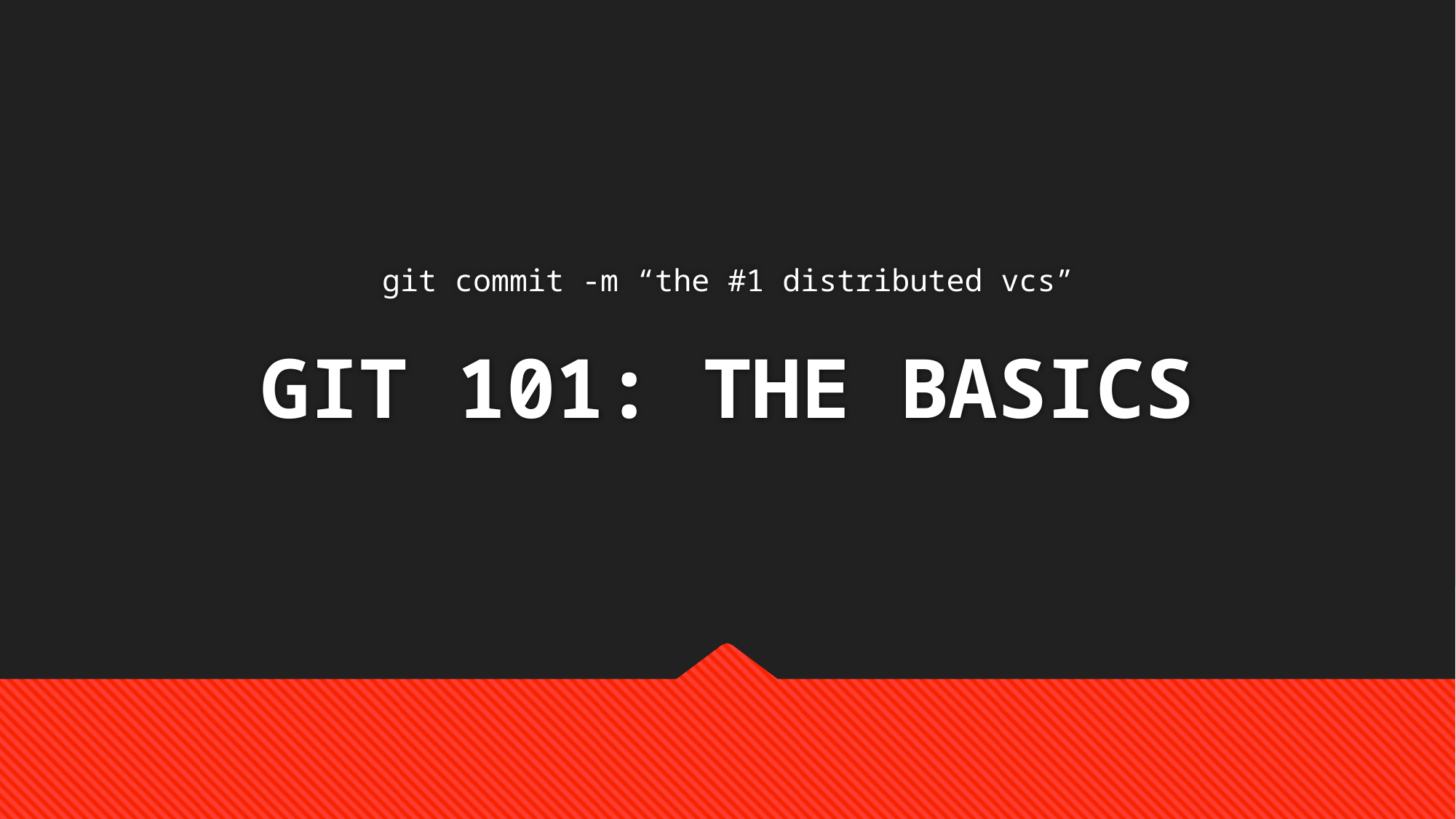

git commit -m “the #1 distributed vcs”
# GIT 101: THE BASICS